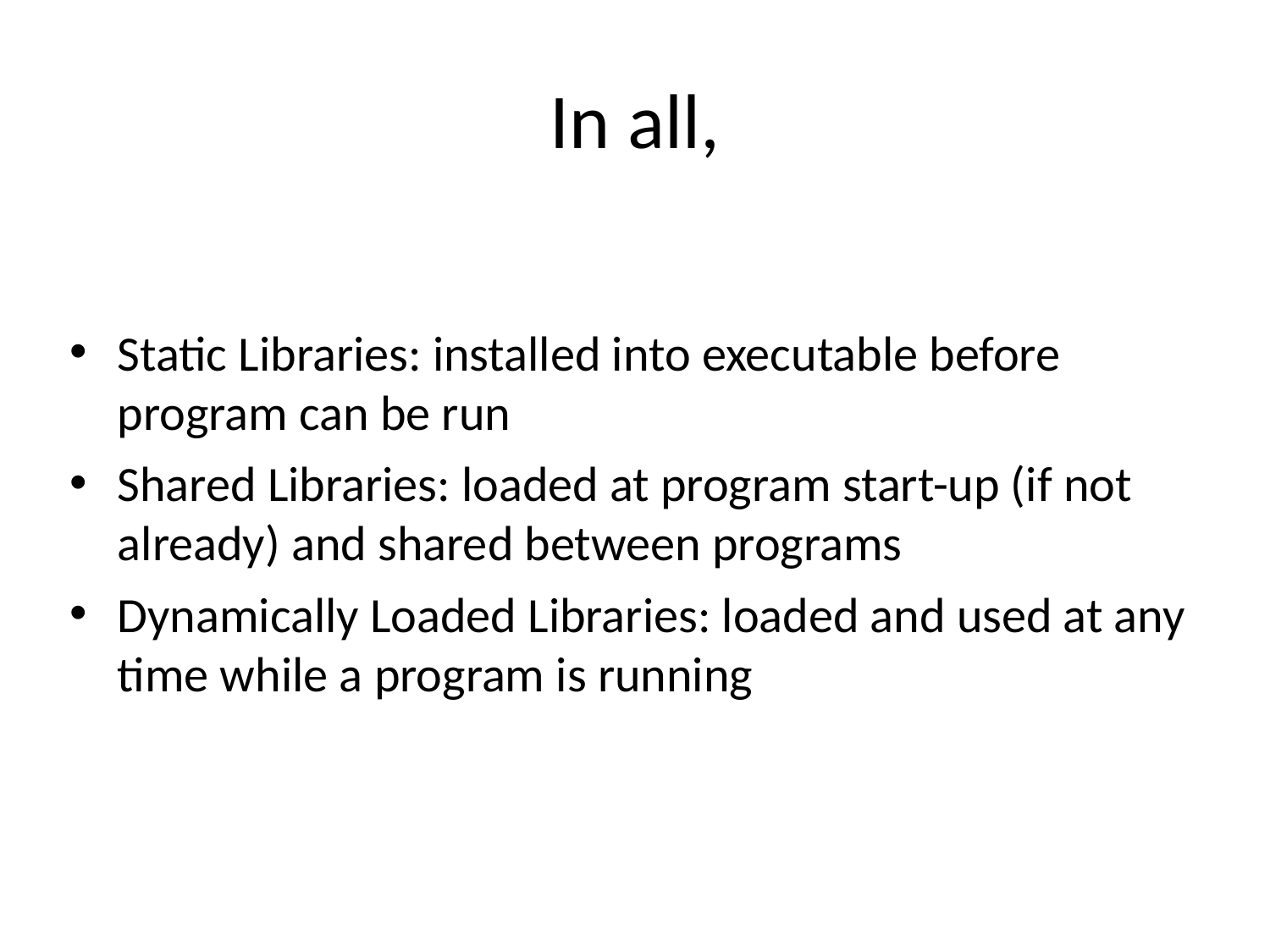

# In all,
Static Libraries: installed into executable before program can be run
Shared Libraries: loaded at program start-up (if not already) and shared between programs
Dynamically Loaded Libraries: loaded and used at any time while a program is running